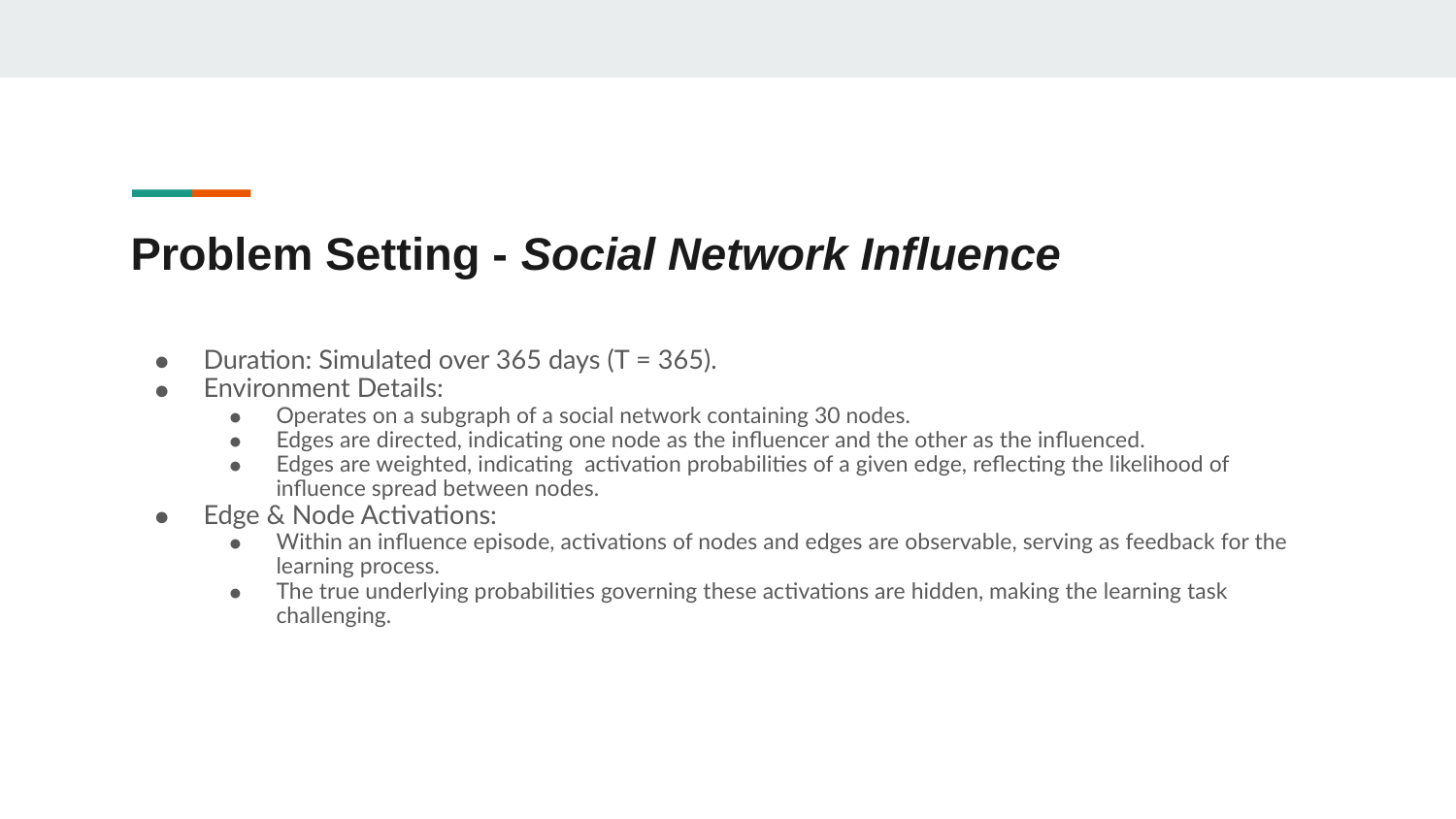

# Problem Setting - Social Network Influence
Duration: Simulated over 365 days (T = 365).
Environment Details:
Operates on a subgraph of a social network containing 30 nodes.
Edges are directed, indicating one node as the influencer and the other as the influenced.
Edges are weighted, indicating  activation probabilities of a given edge, reflecting the likelihood of influence spread between nodes.
Edge & Node Activations:
Within an influence episode, activations of nodes and edges are observable, serving as feedback for the learning process.
The true underlying probabilities governing these activations are hidden, making the learning task challenging.